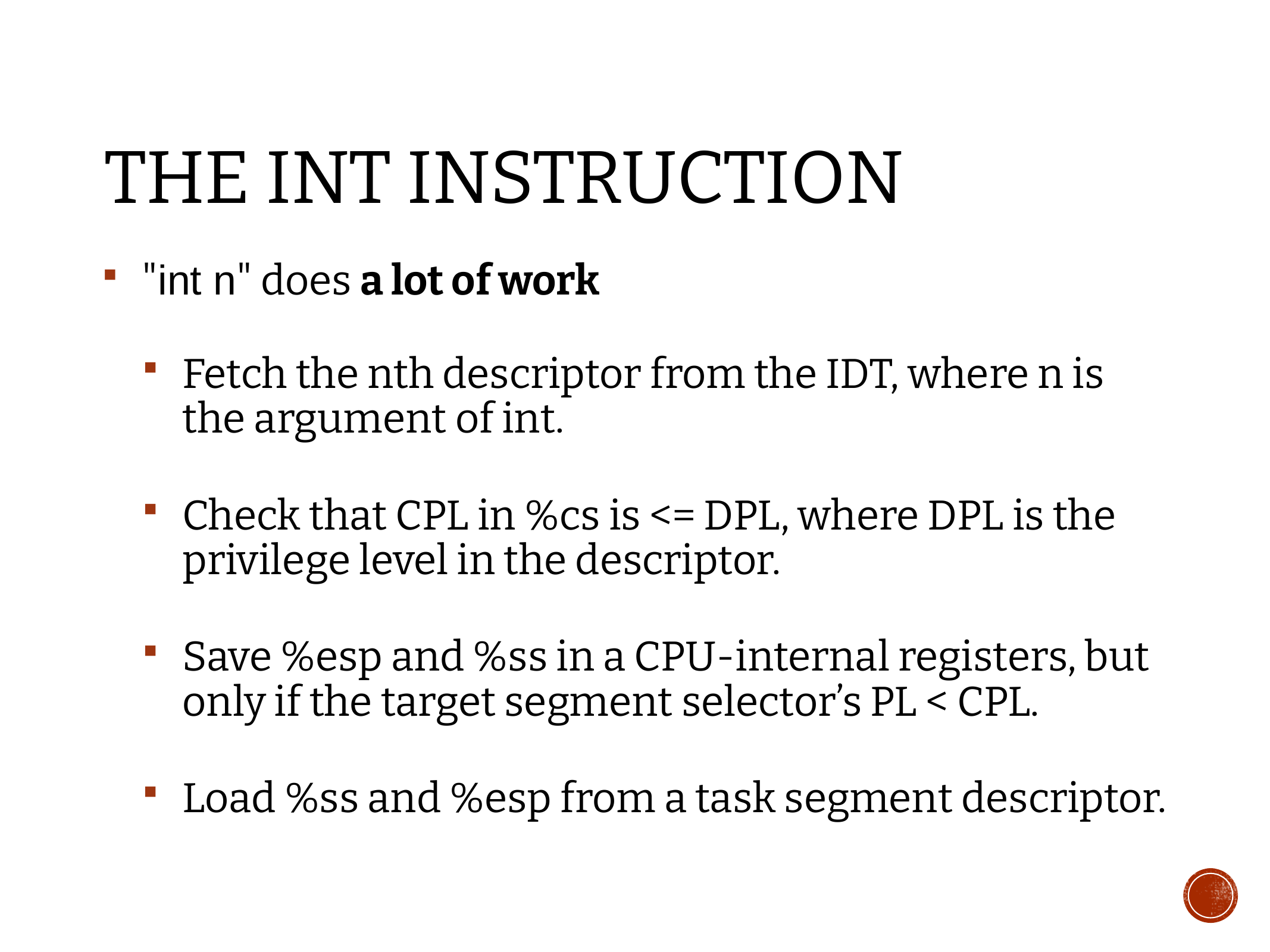

# The int Instruction
"int n" does a lot of work
Fetch the nth descriptor from the IDT, where n is the argument of int.
Check that CPL in %cs is <= DPL, where DPL is the privilege level in the descriptor.
Save %esp and %ss in a CPU-internal registers, but only if the target segment selector’s PL < CPL.
Load %ss and %esp from a task segment descriptor.